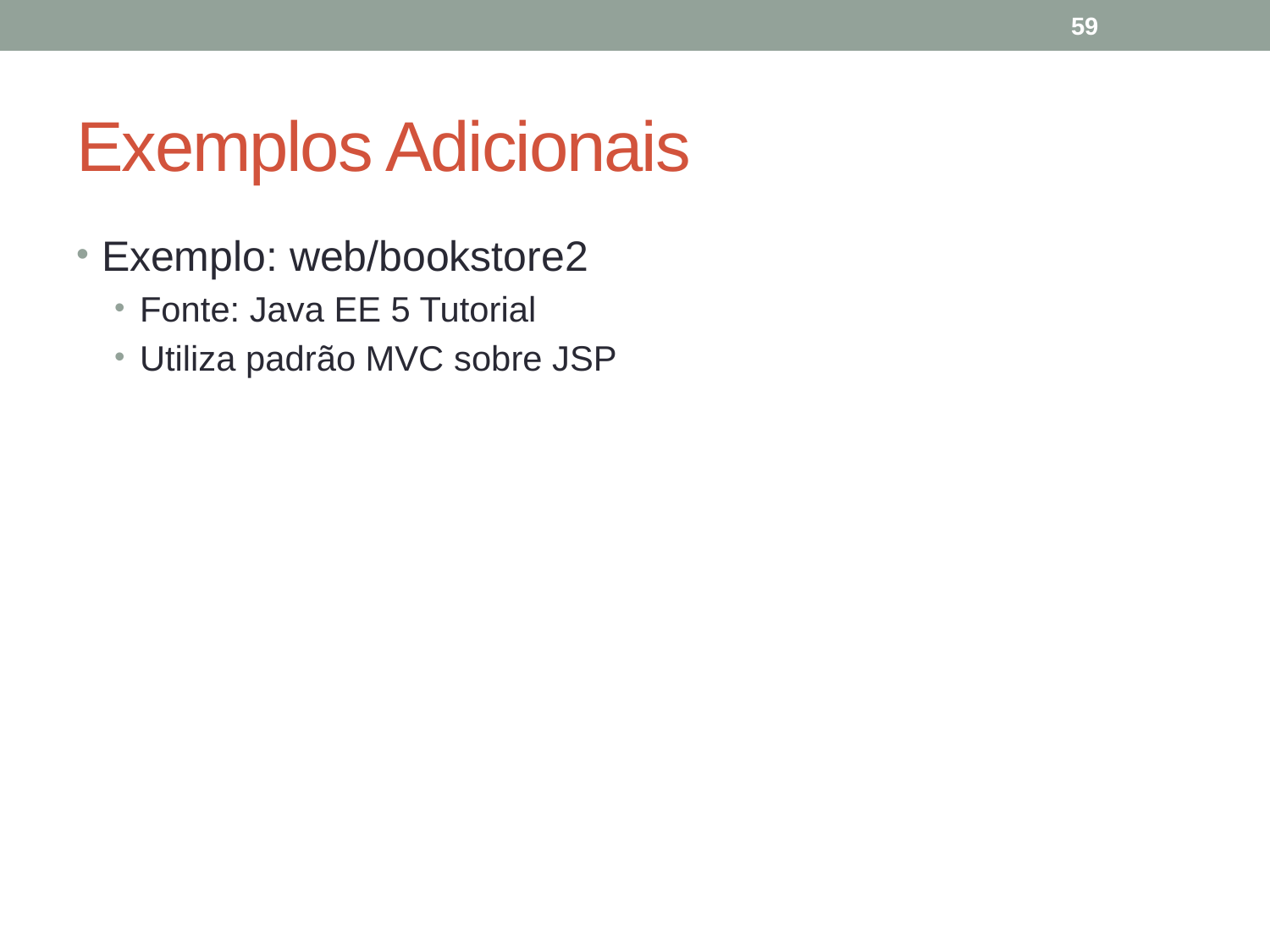

59
# Exemplos Adicionais
Exemplo: web/bookstore2
Fonte: Java EE 5 Tutorial
Utiliza padrão MVC sobre JSP